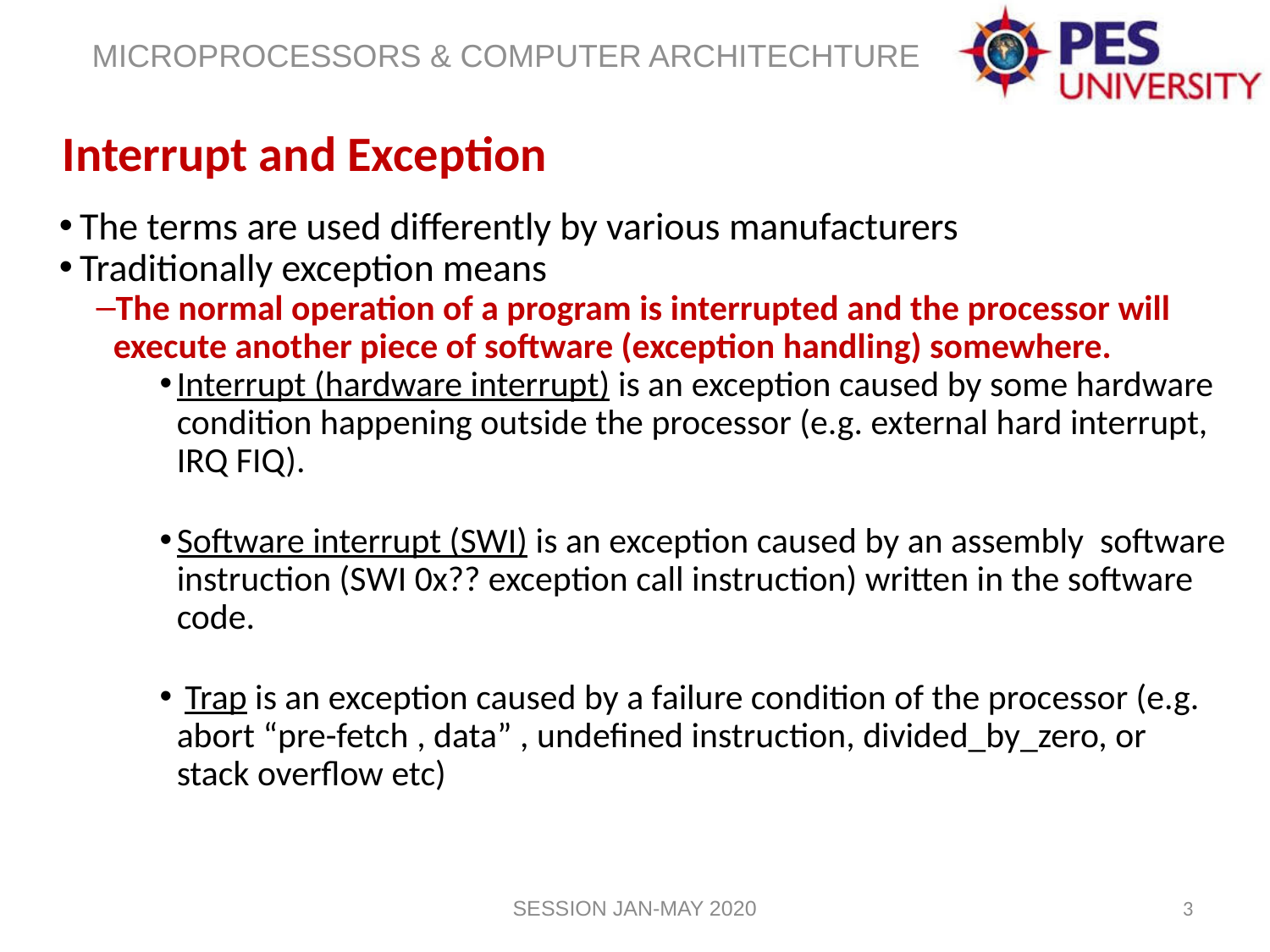

Interrupt and Exception
The terms are used differently by various manufacturers
Traditionally exception means
The normal operation of a program is interrupted and the processor will execute another piece of software (exception handling) somewhere.
Interrupt (hardware interrupt) is an exception caused by some hardware condition happening outside the processor (e.g. external hard interrupt, IRQ FIQ).

Software interrupt (SWI) is an exception caused by an assembly  software instruction (SWI 0x?? exception call instruction) written in the software code.

 Trap is an exception caused by a failure condition of the processor (e.g. abort “pre-fetch , data” , undefined instruction, divided_by_zero, or stack overflow etc)

SESSION JAN-MAY 2020

3